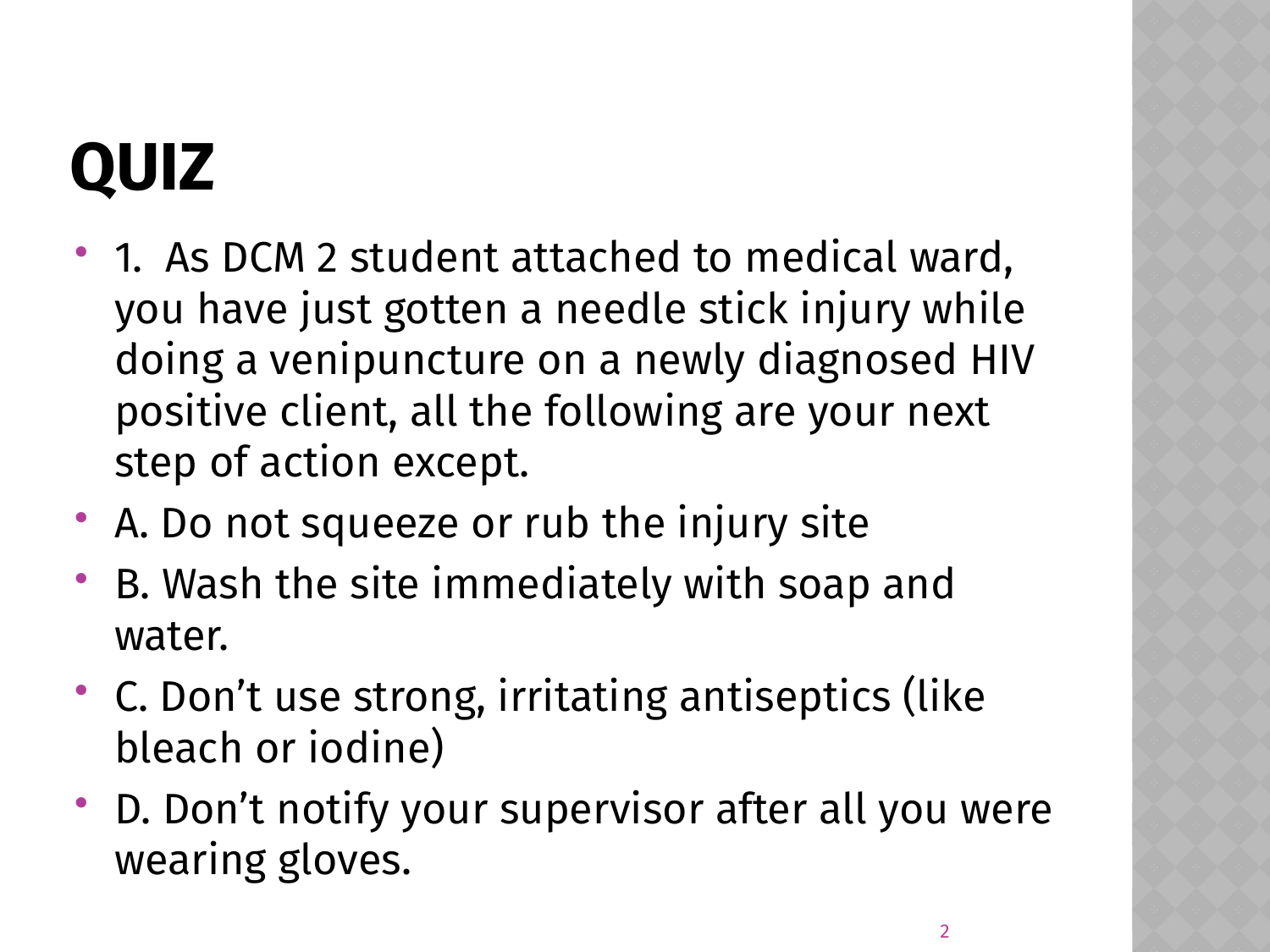

# Quiz
1.  As DCM 2 student attached to medical ward, you have just gotten a needle stick injury while doing a venipuncture on a newly diagnosed HIV positive client, all the following are your next step of action except.
A. Do not squeeze or rub the injury site
B. Wash the site immediately with soap and water.
C. Don’t use strong, irritating antiseptics (like bleach or iodine)
D. Don’t notify your supervisor after all you were wearing gloves.
2